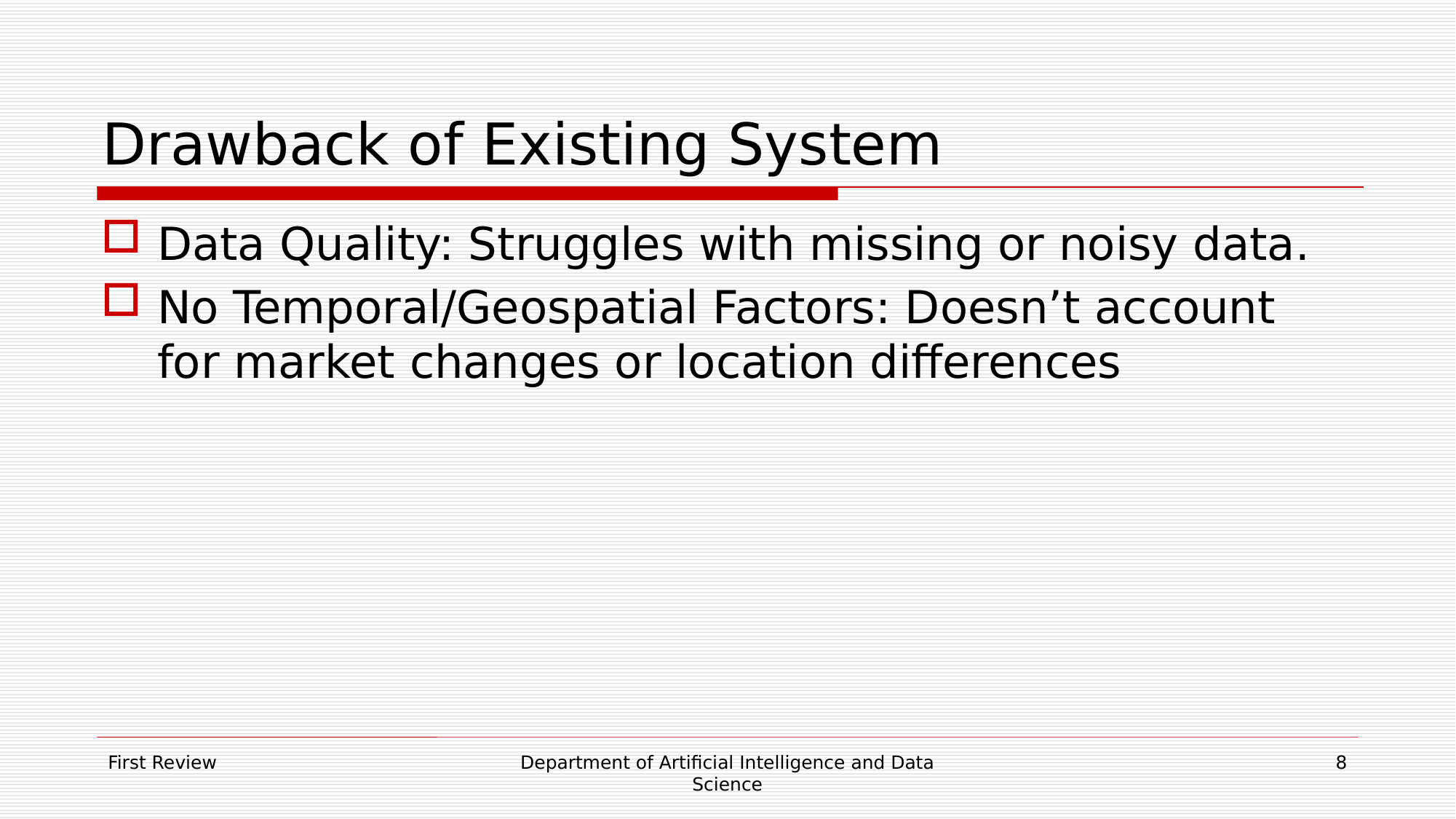

# Drawback of Existing System
Data Quality: Struggles with missing or noisy data.
No Temporal/Geospatial Factors: Doesn’t account for market changes or location differences

First Review
Department of Artificial Intelligence and Data Science
8